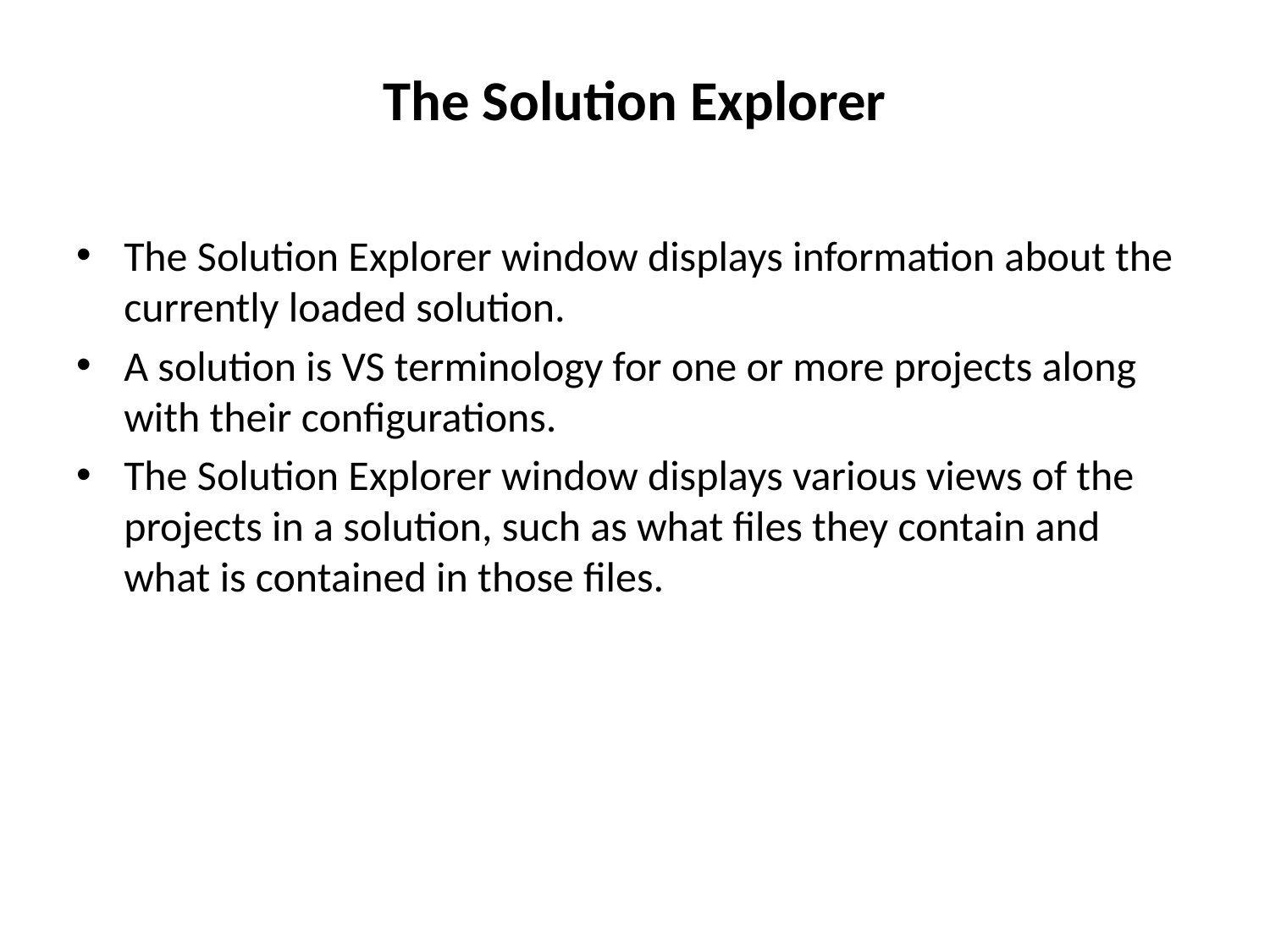

# The Solution Explorer
The Solution Explorer window displays information about the currently loaded solution.
A solution is VS terminology for one or more projects along with their configurations.
The Solution Explorer window displays various views of the projects in a solution, such as what files they contain and what is contained in those files.